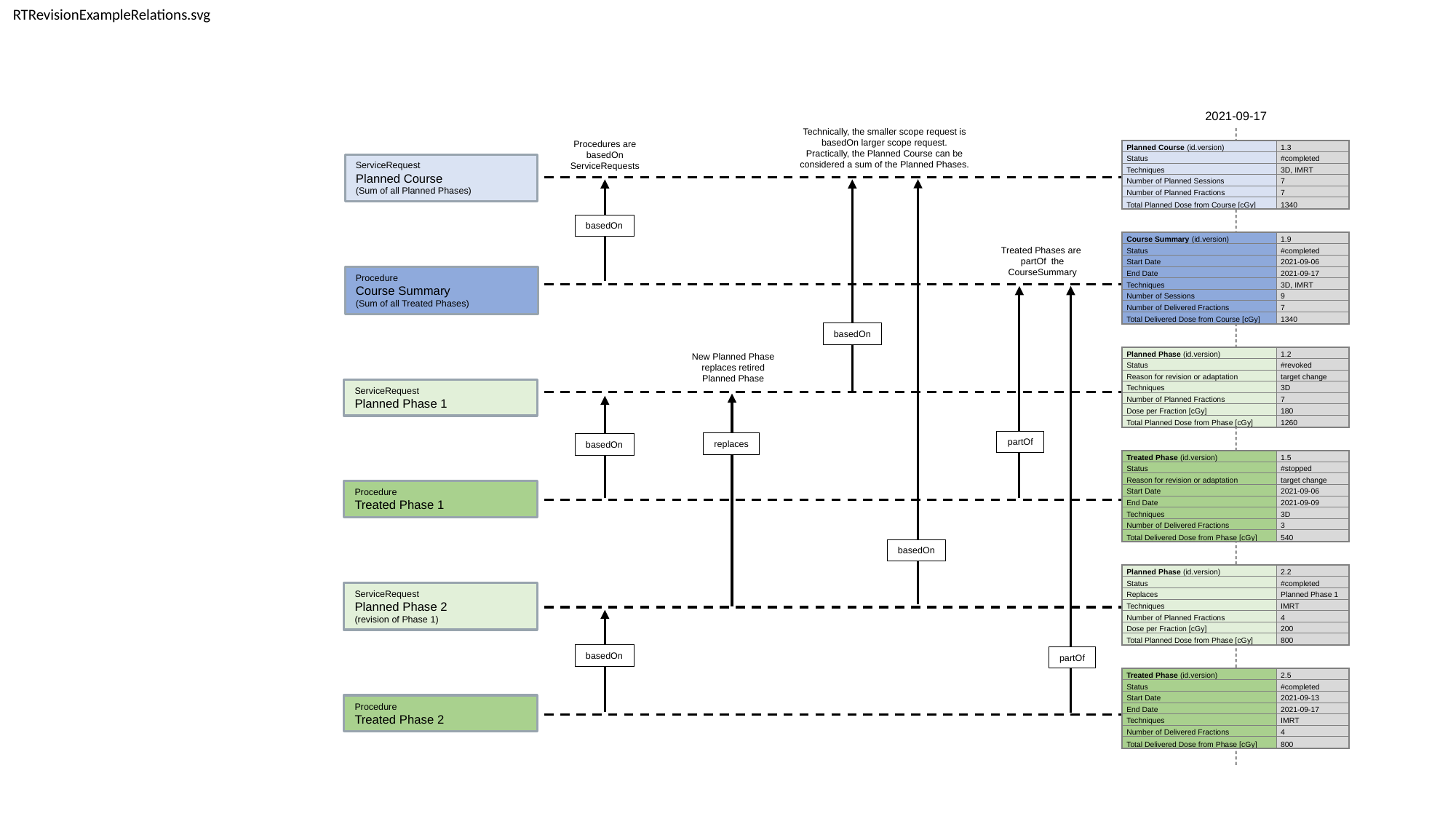

RTRevisionExampleRelations.svg
2021-09-17
Technically, the smaller scope request is basedOn larger scope request.
Practically, the Planned Course can be considered a sum of the Planned Phases.
Procedures are
basedOn
ServiceRequests
| Planned Course (id.version) | 1.3 |
| --- | --- |
| Status | #completed |
| Techniques | 3D, IMRT |
| Number of Planned Sessions | 7 |
| Number of Planned Fractions | 7 |
| Total Planned Dose from Course [cGy] | 1340 |
|  |  |
|  |  |
| Course Summary (id.version) | 1.9 |
| Status | #completed |
| Start Date | 2021-09-06 |
| End Date | 2021-09-17 |
| Techniques | 3D, IMRT |
| Number of Sessions | 9 |
| Number of Delivered Fractions | 7 |
| Total Delivered Dose from Course [cGy] | 1340 |
|  |  |
|  |  |
| Planned Phase (id.version) | 1.2 |
| Status | #revoked |
| Reason for revision or adaptation | target change |
| Techniques | 3D |
| Number of Planned Fractions | 7 |
| Dose per Fraction [cGy] | 180 |
| Total Planned Dose from Phase [cGy] | 1260 |
|  |  |
|  |  |
| Treated Phase (id.version) | 1.5 |
| Status | #stopped |
| Reason for revision or adaptation | target change |
| Start Date | 2021-09-06 |
| End Date | 2021-09-09 |
| Techniques | 3D |
| Number of Delivered Fractions | 3 |
| Total Delivered Dose from Phase [cGy] | 540 |
|  |  |
|  |  |
| Planned Phase (id.version) | 2.2 |
| Status | #completed |
| Replaces | Planned Phase 1 |
| Techniques | IMRT |
| Number of Planned Fractions | 4 |
| Dose per Fraction [cGy] | 200 |
| Total Planned Dose from Phase [cGy] | 800 |
|  |  |
|  |  |
| Treated Phase (id.version) | 2.5 |
| Status | #completed |
| Start Date | 2021-09-13 |
| End Date | 2021-09-17 |
| Techniques | IMRT |
| Number of Delivered Fractions | 4 |
| Total Delivered Dose from Phase [cGy] | 800 |
ServiceRequest
Planned Course
(Sum of all Planned Phases)
basedOn
Treated Phases are
partOf  the CourseSummary
Procedure
Course Summary
(Sum of all Treated Phases)
basedOn
New Planned Phase
replaces retired
Planned Phase
ServiceRequest
Planned Phase 1
partOf
replaces
basedOn
Procedure
Treated Phase 1
basedOn
ServiceRequest
Planned Phase 2
(revision of Phase 1)
basedOn
partOf
Procedure
Treated Phase 2